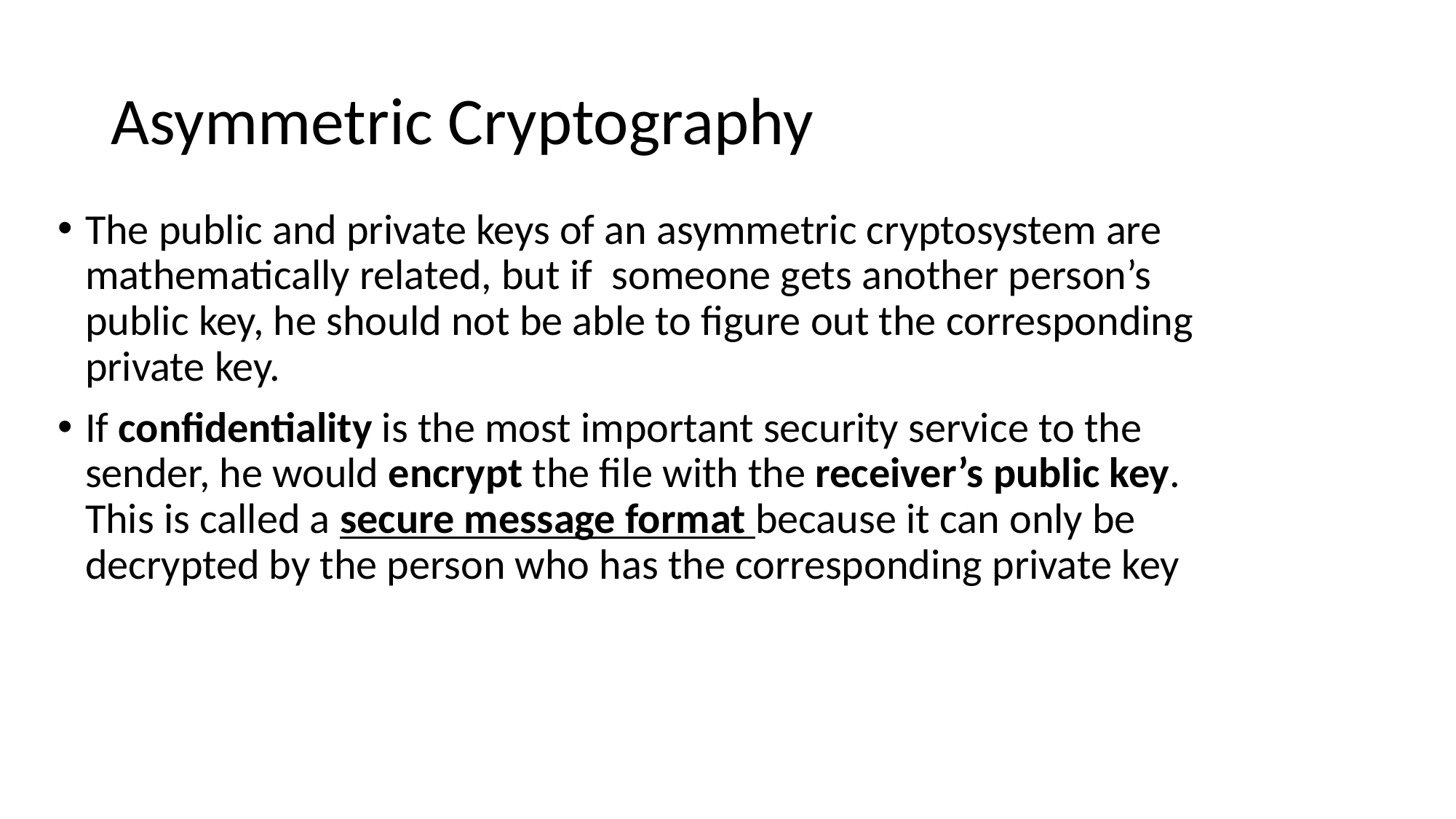

# Asymmetric Cryptography
The public and private keys of an asymmetric cryptosystem are mathematically related, but if  someone gets another person’s public key, he should not be able to figure out the corresponding private key.
If confidentiality is the most important security service to the sender, he would encrypt the file with the receiver’s public key. This is called a secure message format because it can only be decrypted by the person who has the corresponding private key